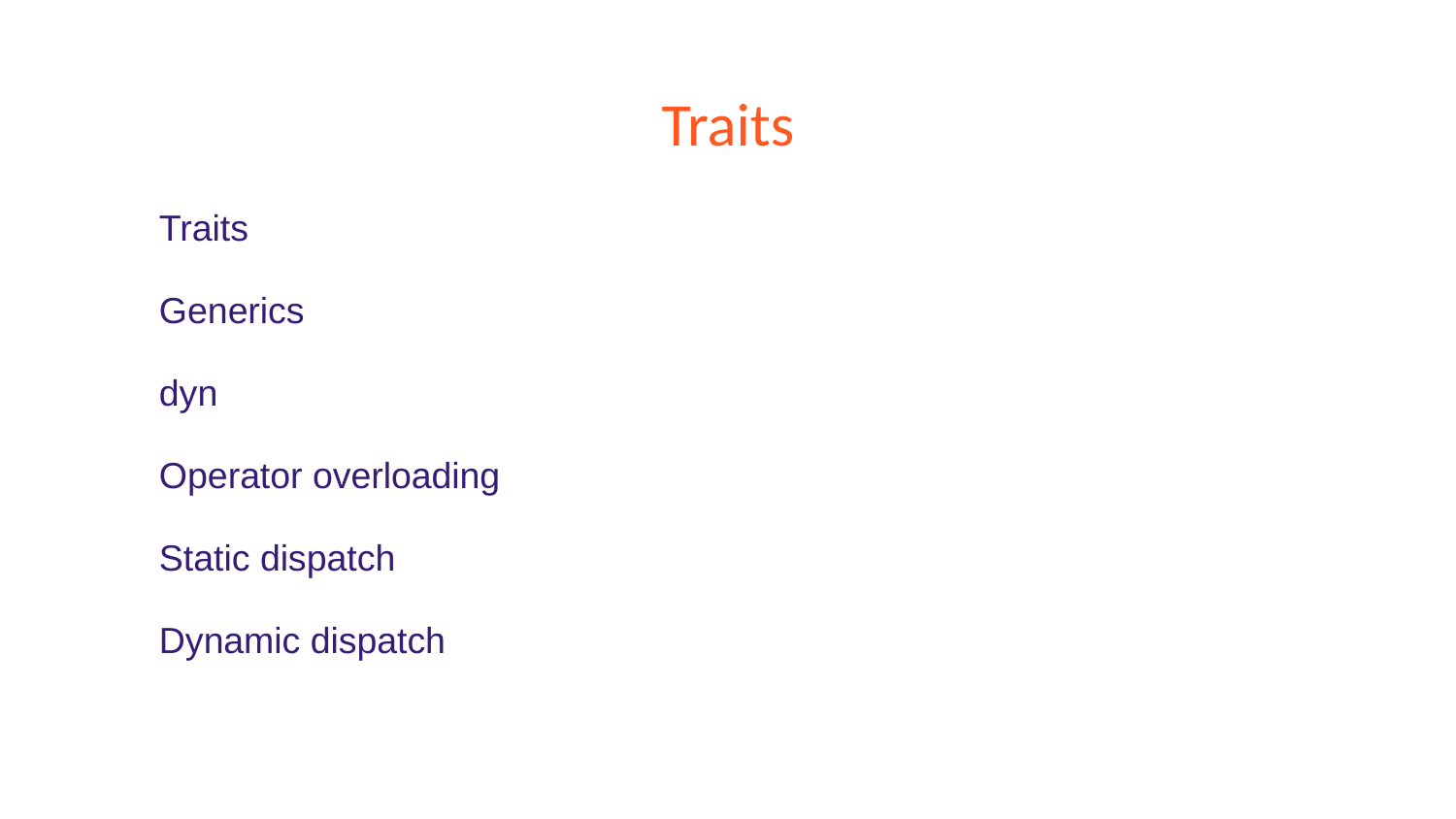

# Traits
Traits
Generics
dyn
Operator overloading
Static dispatch
Dynamic dispatch